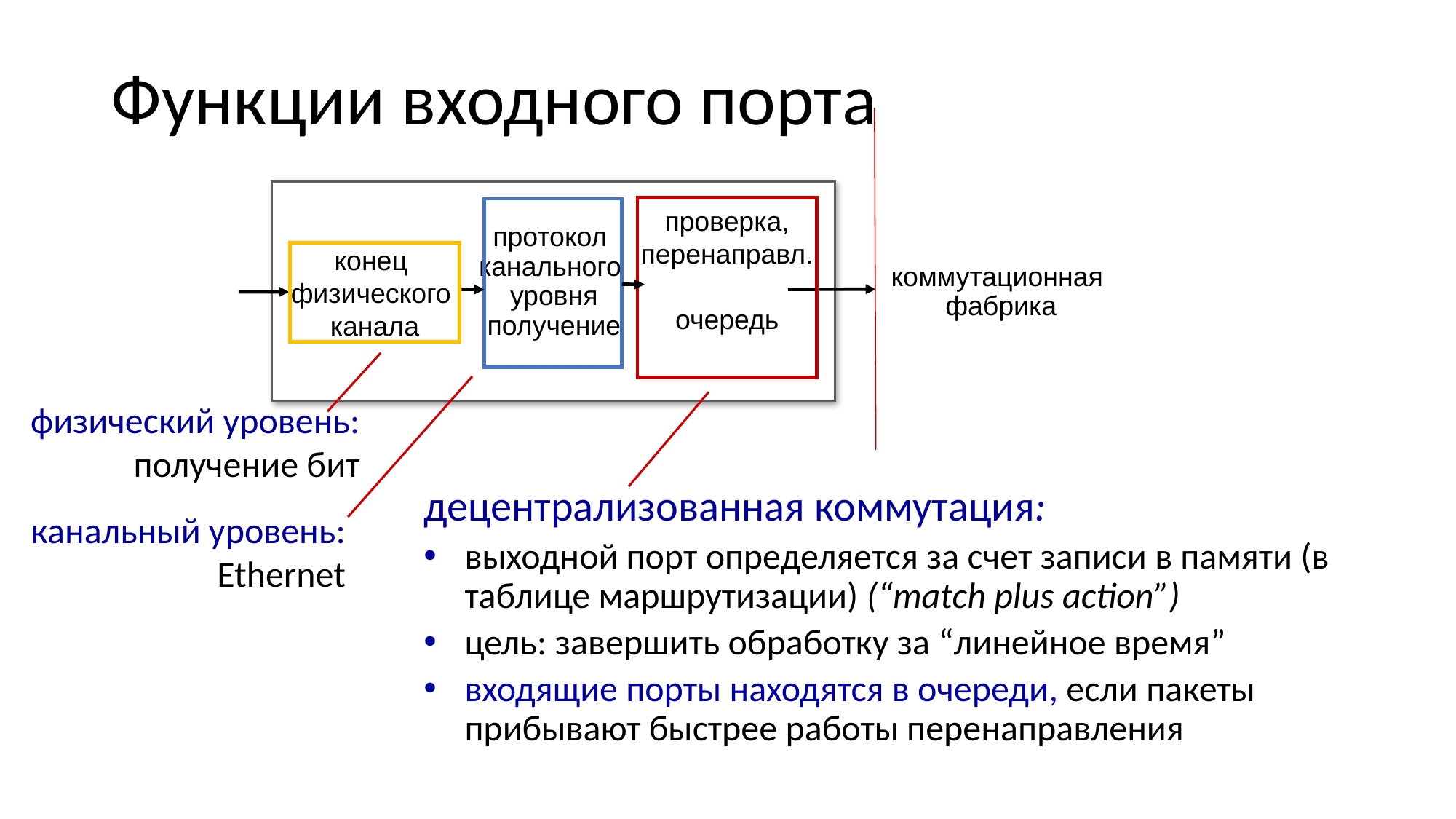

# Функции входного порта

децентрализованная коммутация:
выходной порт определяется за счет записи в памяти (в таблице маршрутизации) (“match plus action”)
цель: завершить обработку за “линейное время”
входящие порты находятся в очереди, если пакеты прибывают быстрее работы перенаправления
проверка,
перенаправл.

очередь

канальный уровень:
Ethernet

протокол
канального
уровня
получение
коммутационная
 фабрика
конец
физического
канала

физический уровень:
получение бит